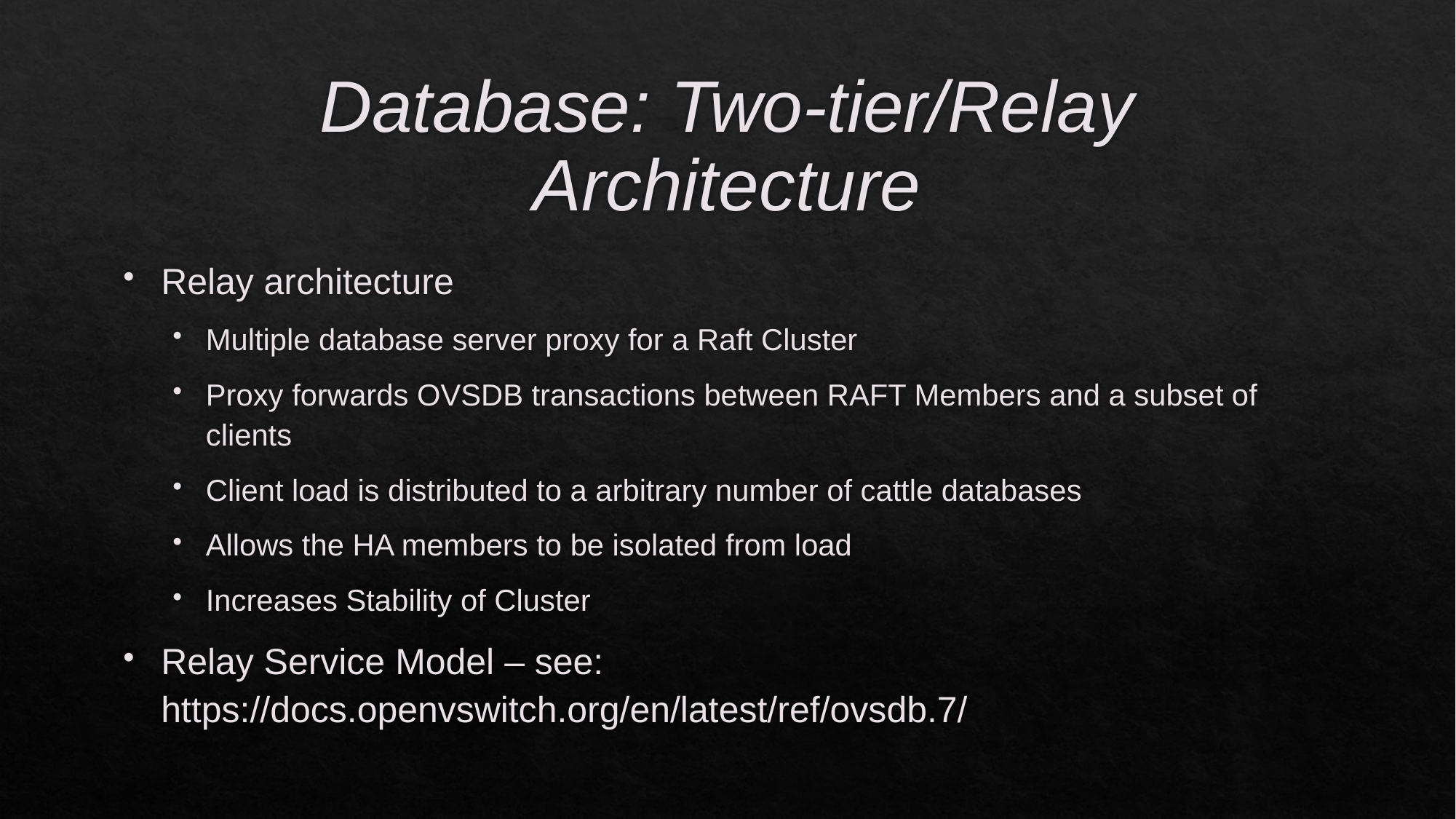

# Database: Two-tier/Relay Architecture
Relay architecture
Multiple database server proxy for a Raft Cluster
Proxy forwards OVSDB transactions between RAFT Members and a subset of clients
Client load is distributed to a arbitrary number of cattle databases
Allows the HA members to be isolated from load
Increases Stability of Cluster
Relay Service Model – see: https://docs.openvswitch.org/en/latest/ref/ovsdb.7/